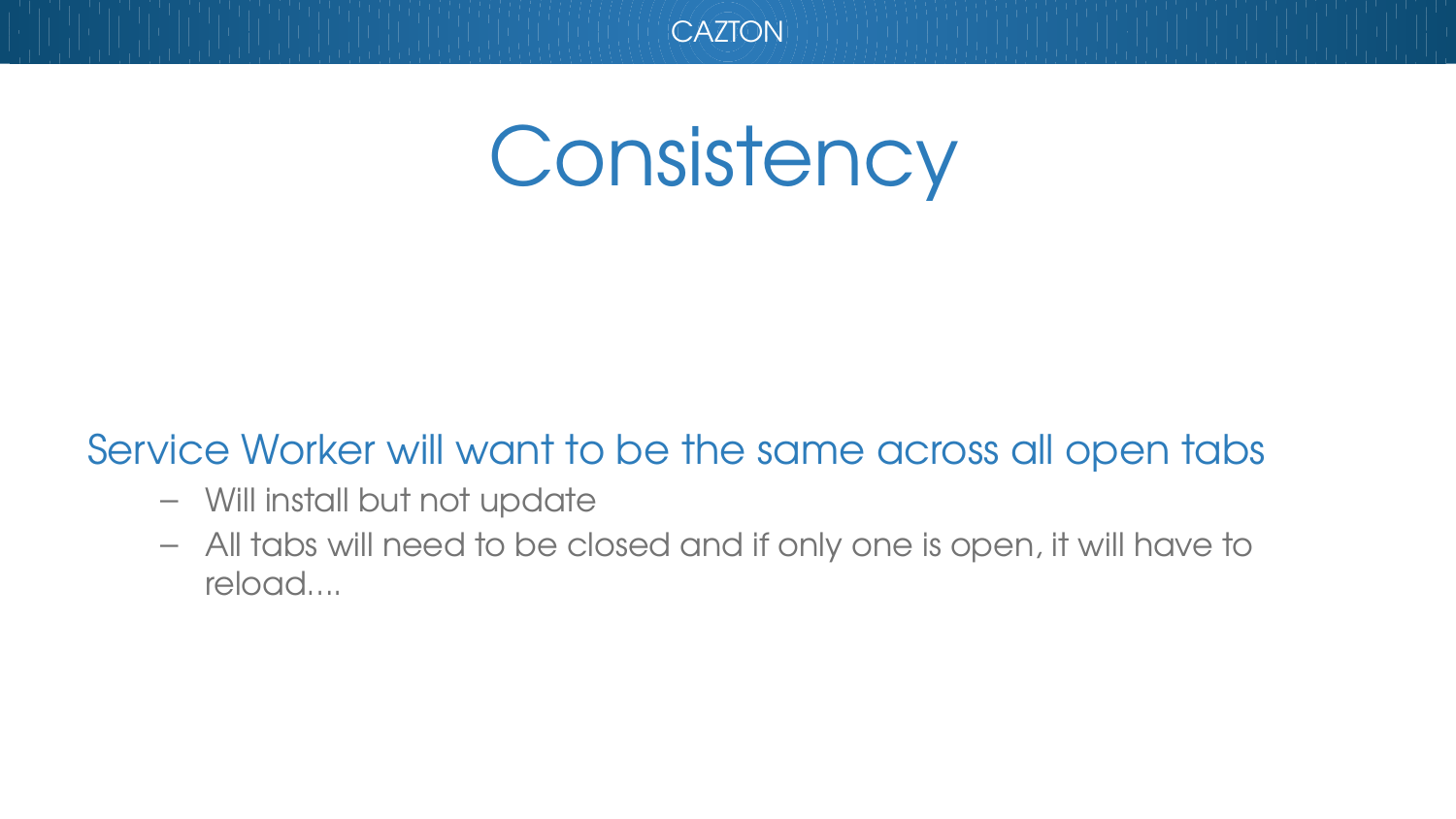

# Consistency
Service Worker will want to be the same across all open tabs
Will install but not update
All tabs will need to be closed and if only one is open, it will have to reload….